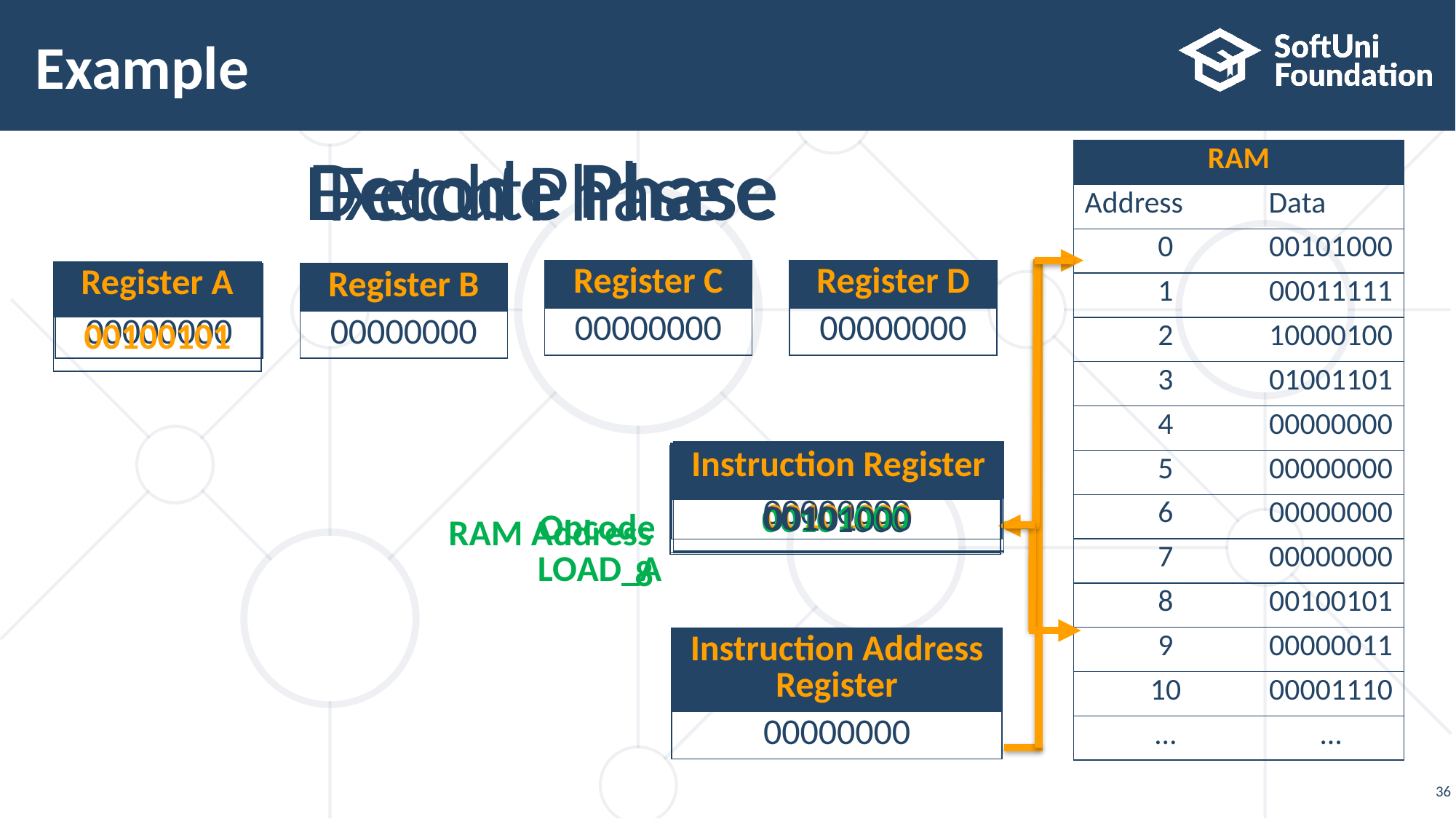

# Example
Decode Phase
Execute Phase
Fetch Phase
| RAM |  |
| --- | --- |
| Address | Data |
| 0 | 00101000 |
| 1 | 00011111 |
| 2 | 10000100 |
| 3 | 01001101 |
| 4 | 00000000 |
| 5 | 00000000 |
| 6 | 00000000 |
| 7 | 00000000 |
| 8 | 00100101 |
| 9 | 00000011 |
| 10 | 00001110 |
| … | … |
| Register C |
| --- |
| 00000000 |
| Register D |
| --- |
| 00000000 |
| Register A |
| --- |
| 00100101 |
| Register A |
| --- |
| 00000000 |
| Register B |
| --- |
| 00000000 |
| Instruction Register |
| --- |
| 00101000 |
| Instruction Register |
| --- |
| 00101000 |
| Instruction Register |
| --- |
| 00101000 |
| Instruction Register |
| --- |
| 00000000 |
| Instruction Register |
| --- |
| 00101000 |
Opcode
RAM Address
LOAD_A
8
| Instruction Address Register |
| --- |
| 00000000 |
36